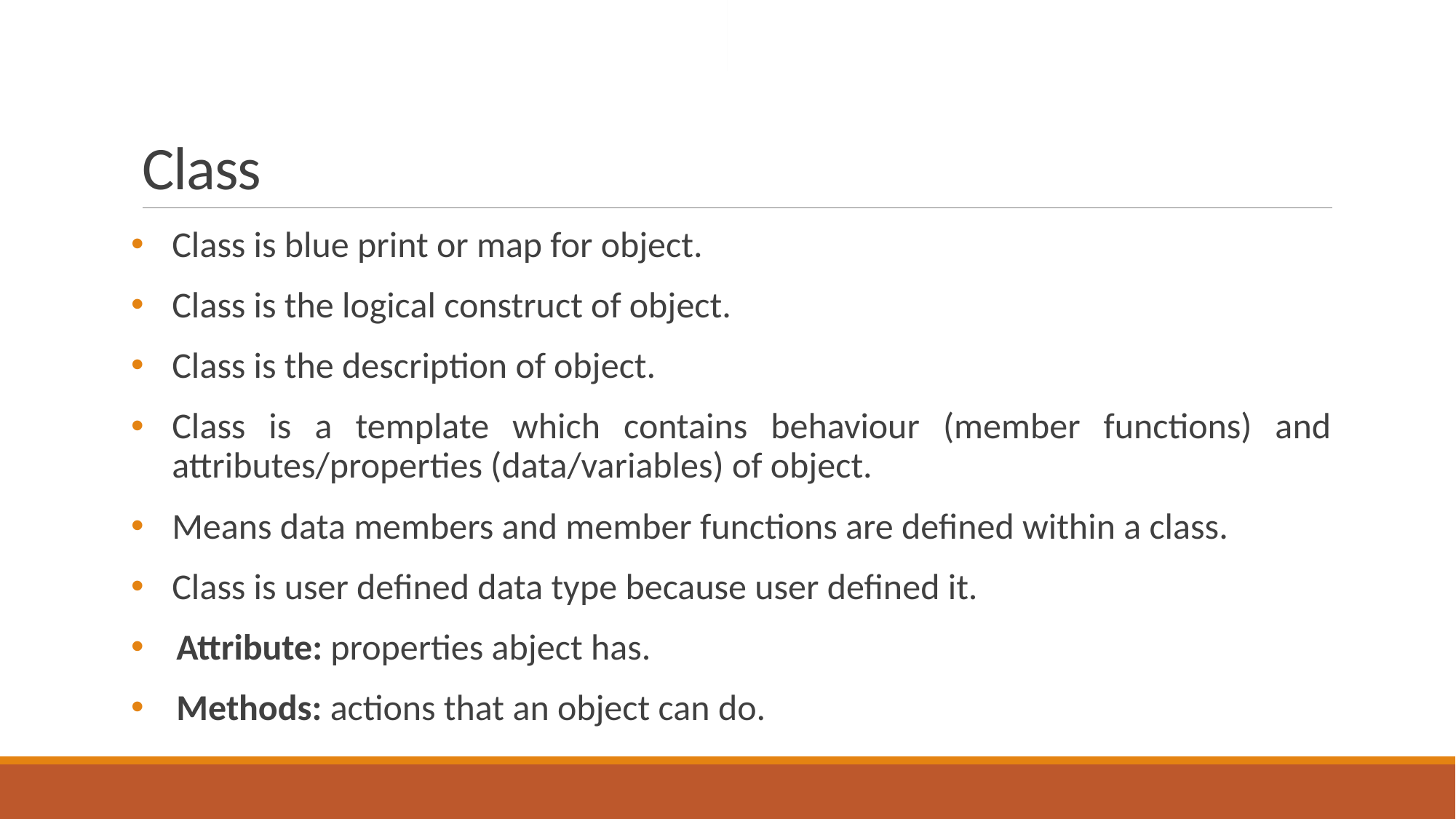

# Class
Class is blue print or map for object.
Class is the logical construct of object.
Class is the description of object.
Class is a template which contains behaviour (member functions) and attributes/properties (data/variables) of object.
Means data members and member functions are defined within a class.
Class is user defined data type because user defined it.
    Attribute: properties abject has.
    Methods: actions that an object can do.